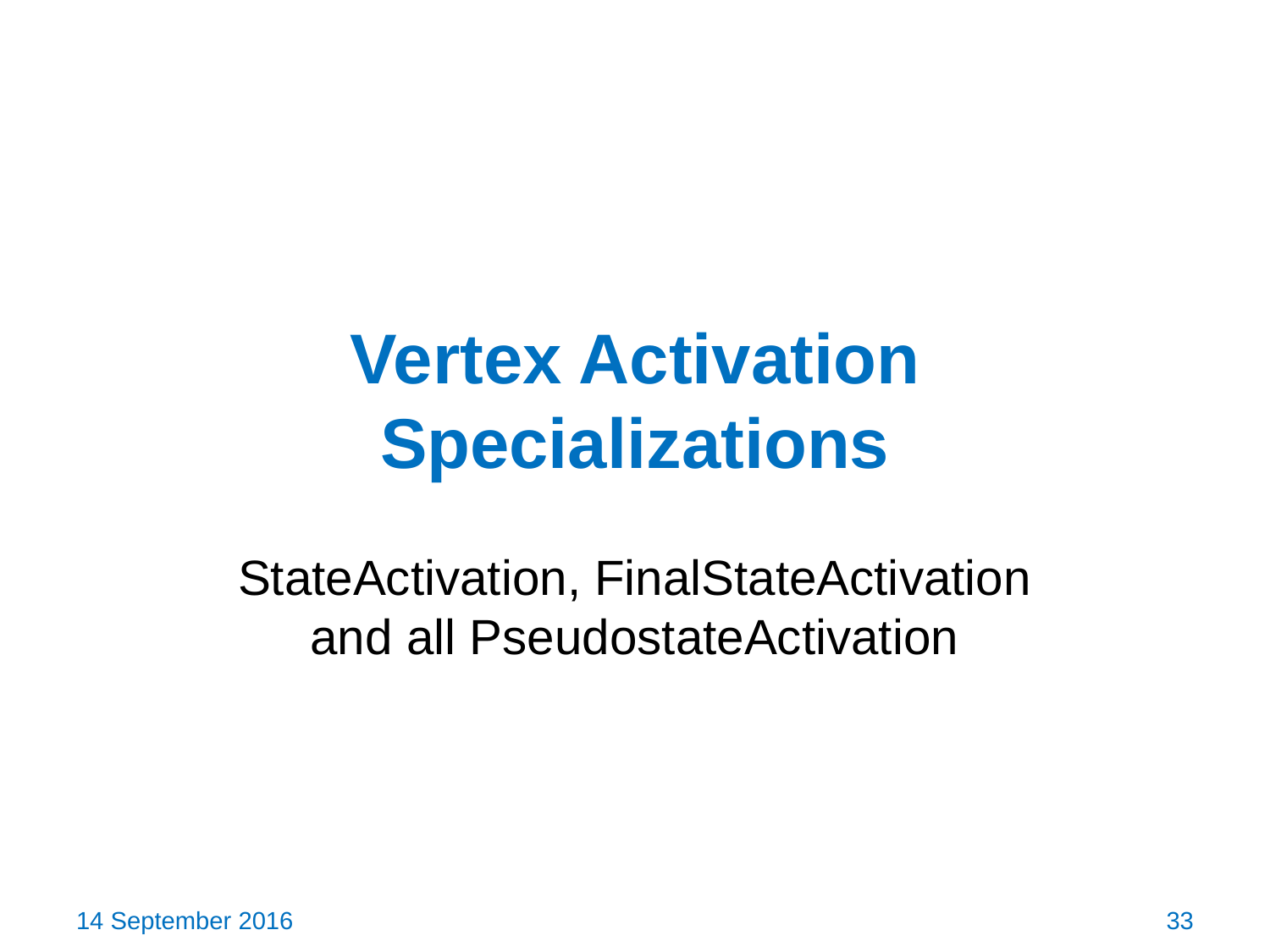

# Vertex Activation Specializations
StateActivation, FinalStateActivation and all PseudostateActivation
14 September 2016
33